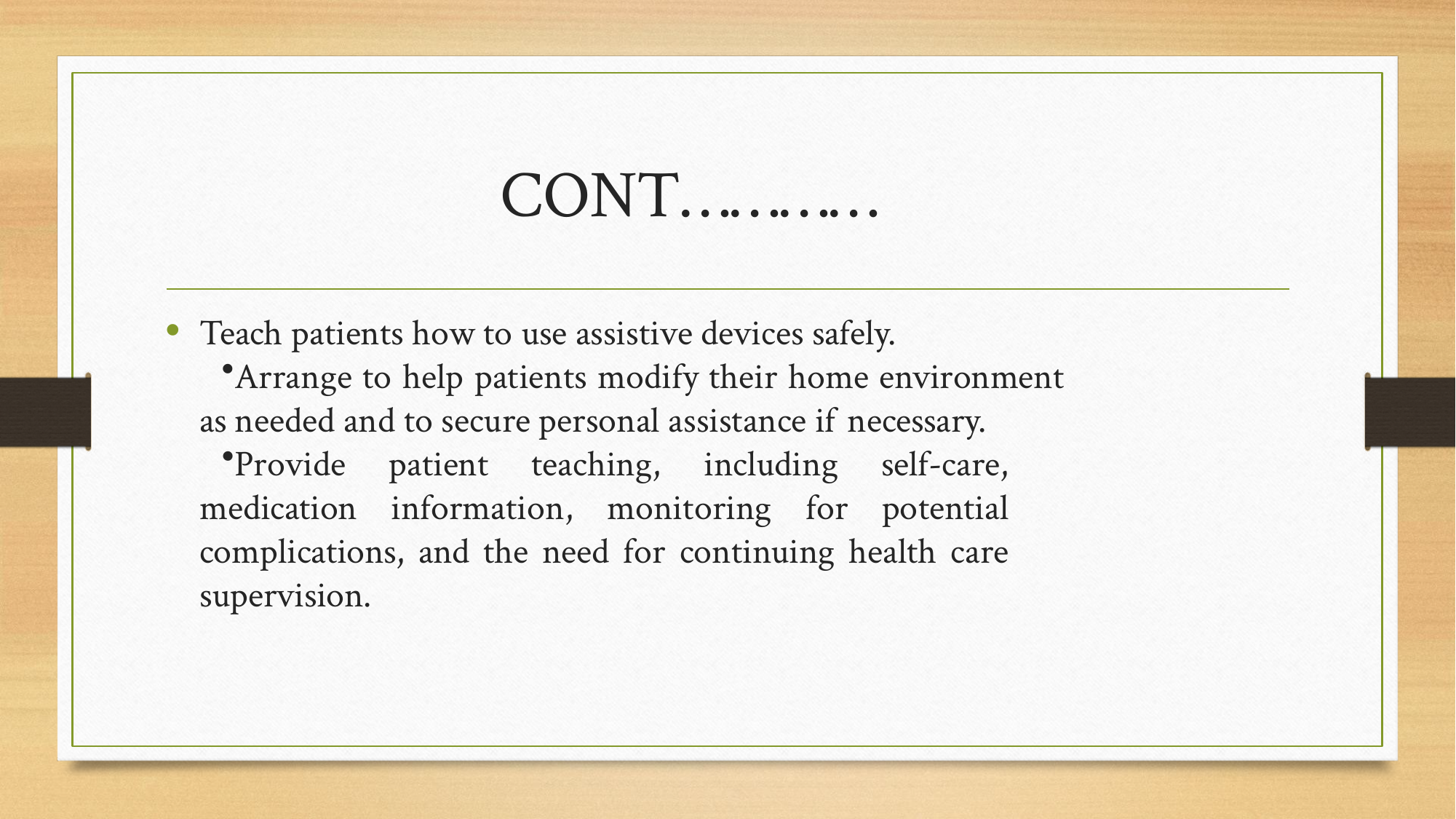

# CONT…………
Teach patients how to use assistive devices safely.
Arrange to help patients modify their home environment as needed and to secure personal assistance if necessary.
Provide patient teaching, including self-care, medication information, monitoring for potential complications, and the need for continuing health care supervision.